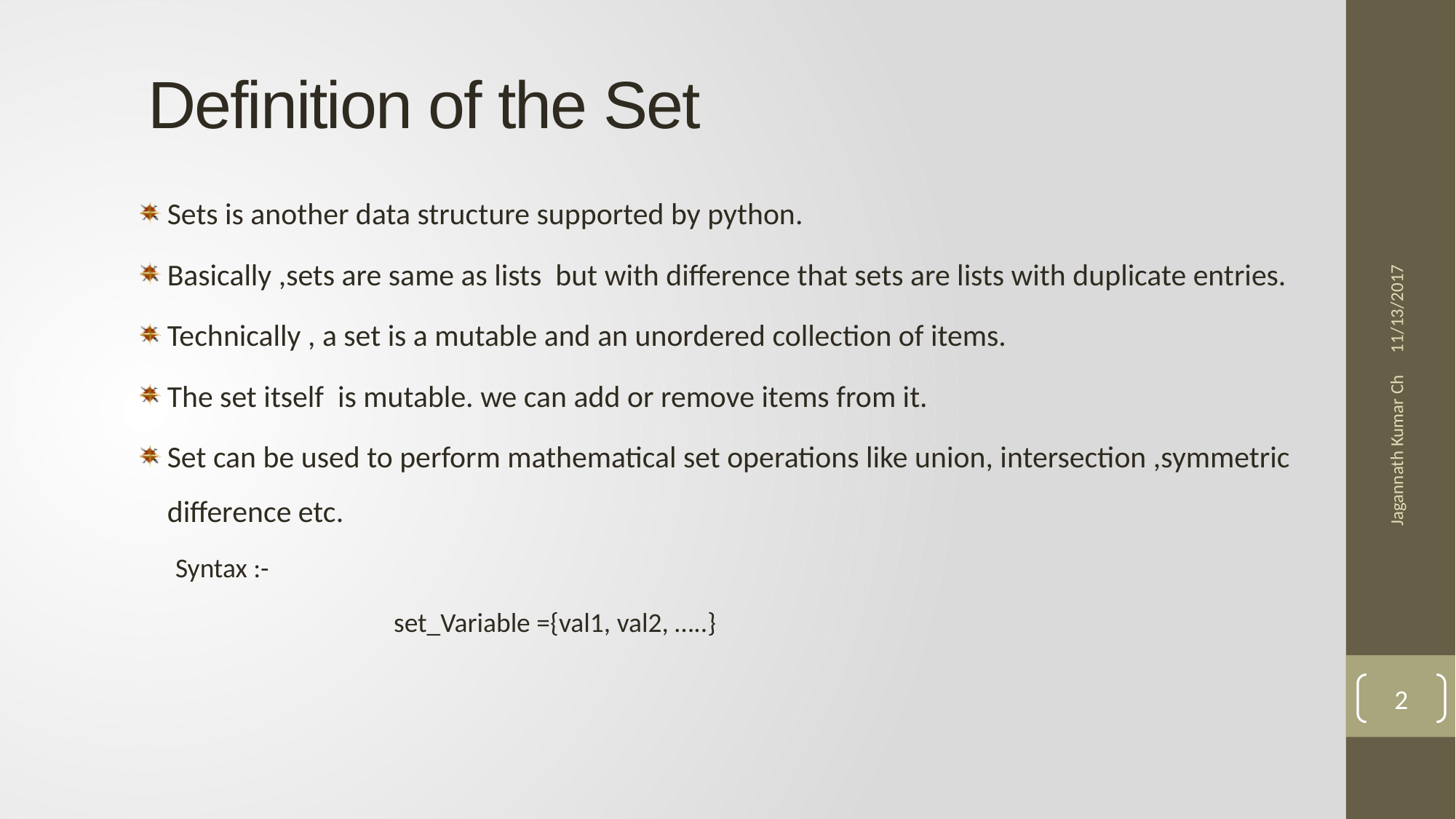

# Definition of the Set
Sets is another data structure supported by python.
Basically ,sets are same as lists  but with difference that sets are lists with duplicate entries.
Technically , a set is a mutable and an unordered collection of items.
The set itself  is mutable. we can add or remove items from it.
Set can be used to perform mathematical set operations like union, intersection ,symmetric difference etc.
Syntax :-
		set_Variable ={val1, val2, …..}

11/13/2017
Jagannath Kumar Ch
2